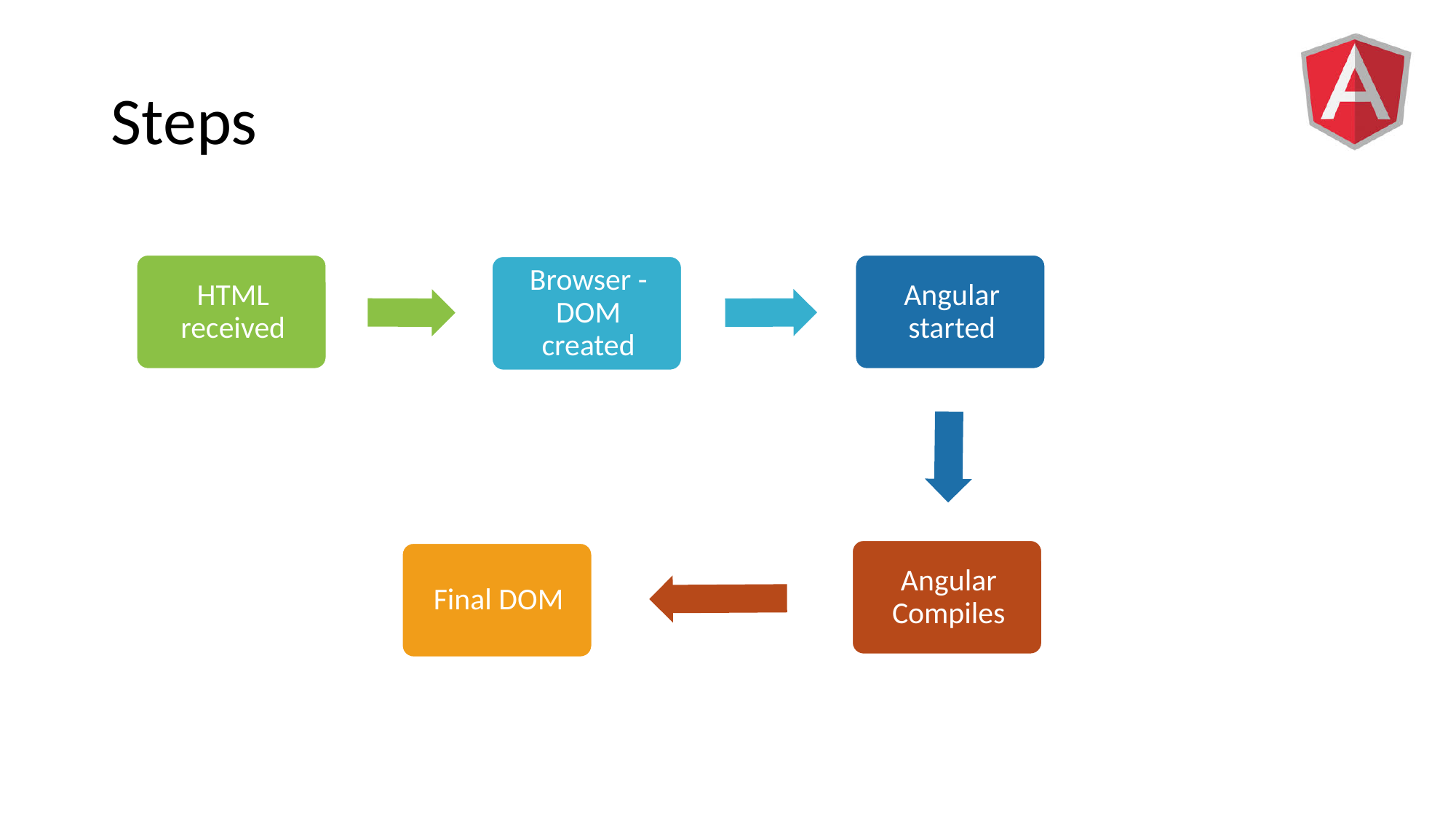

# Steps
HTML received

Browser - DOM created

Angular started

Angular Compiles

Final DOM